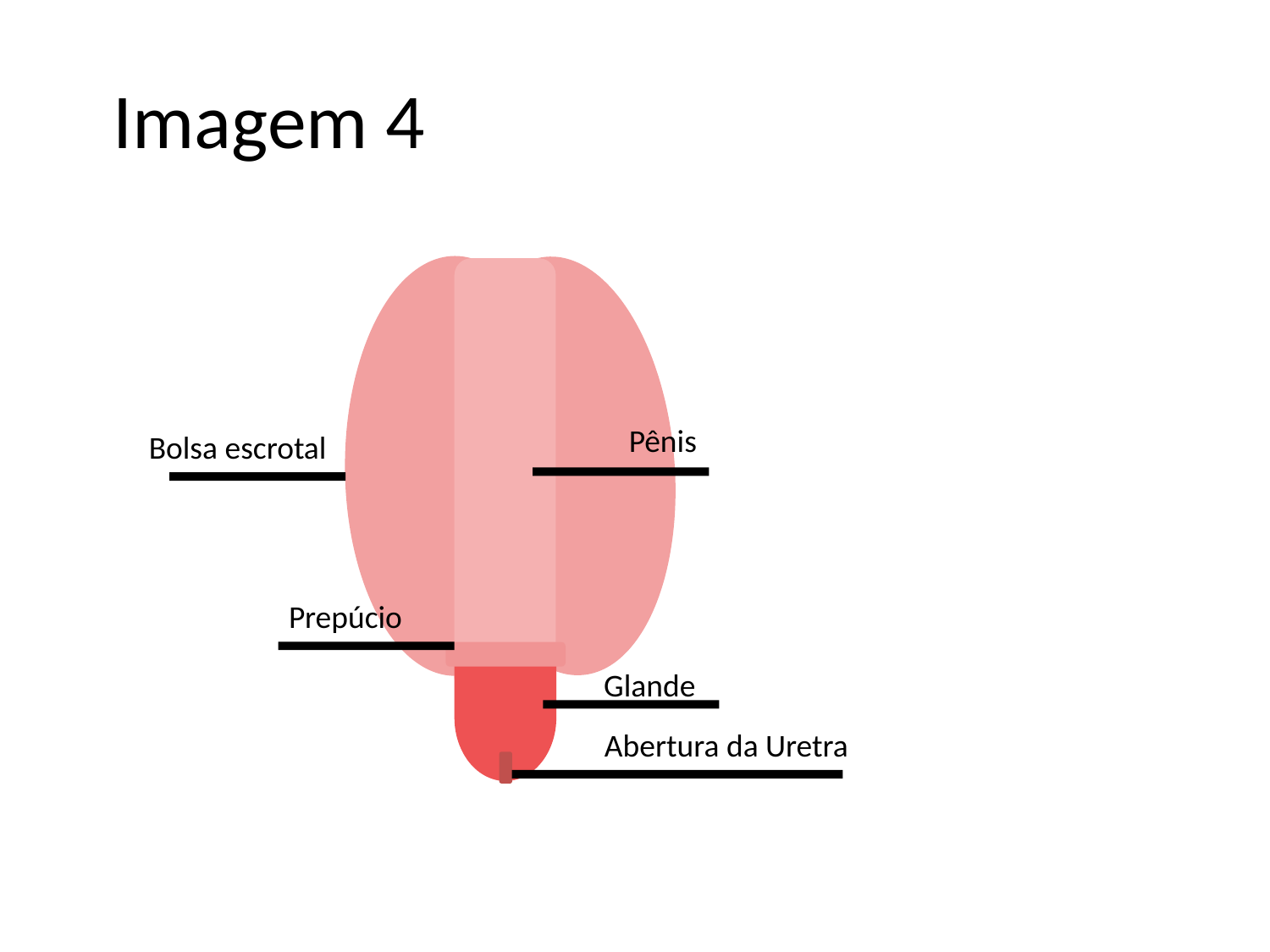

# Imagem 4

Pênis
Bolsa escrotal

Prepúcio

Glande
Abertura da Uretra